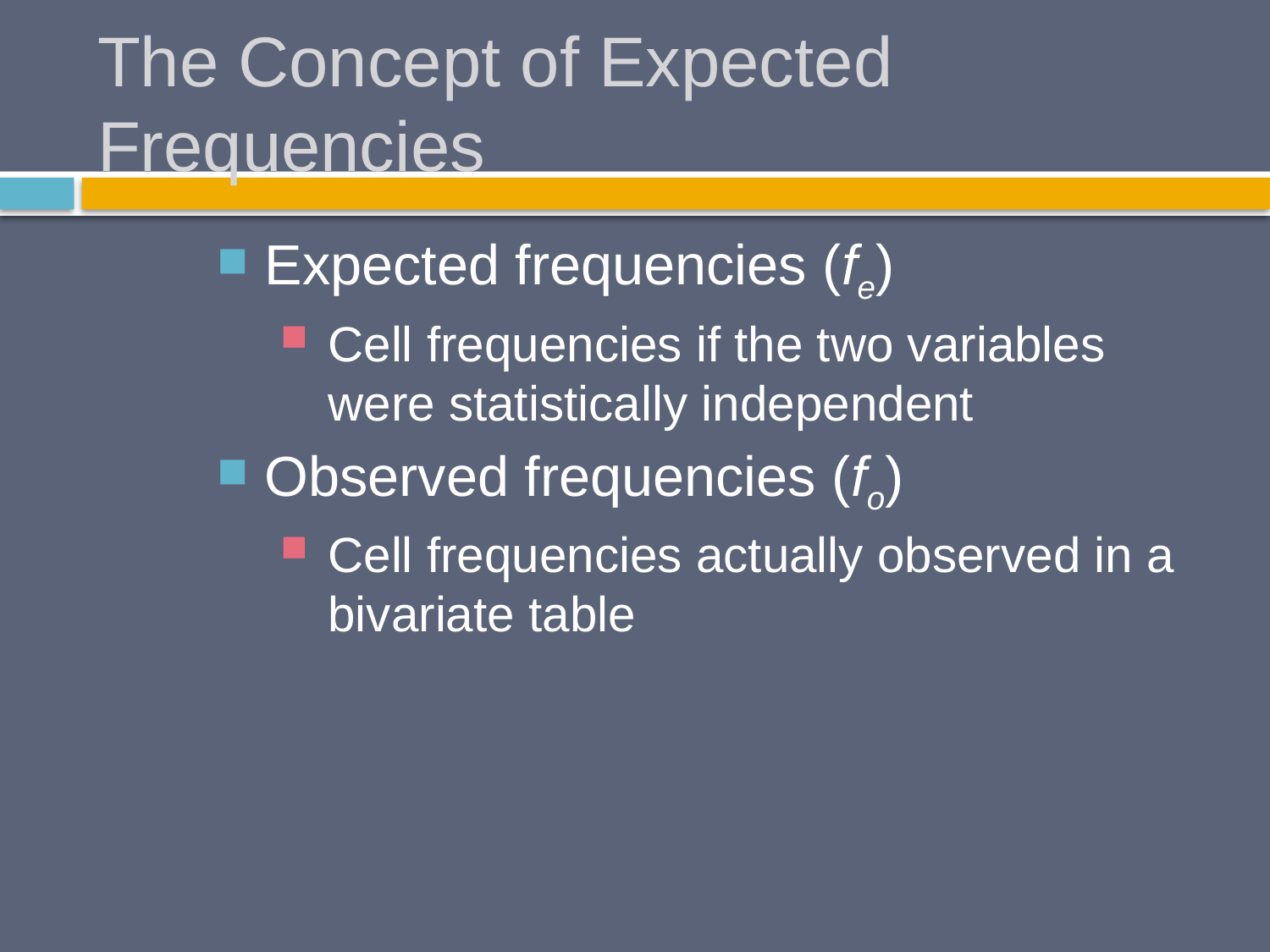

# The Concept of Expected Frequencies
Expected frequencies (fe)
Cell frequencies if the two variables were statistically independent
Observed frequencies (fo)
Cell frequencies actually observed in a bivariate table